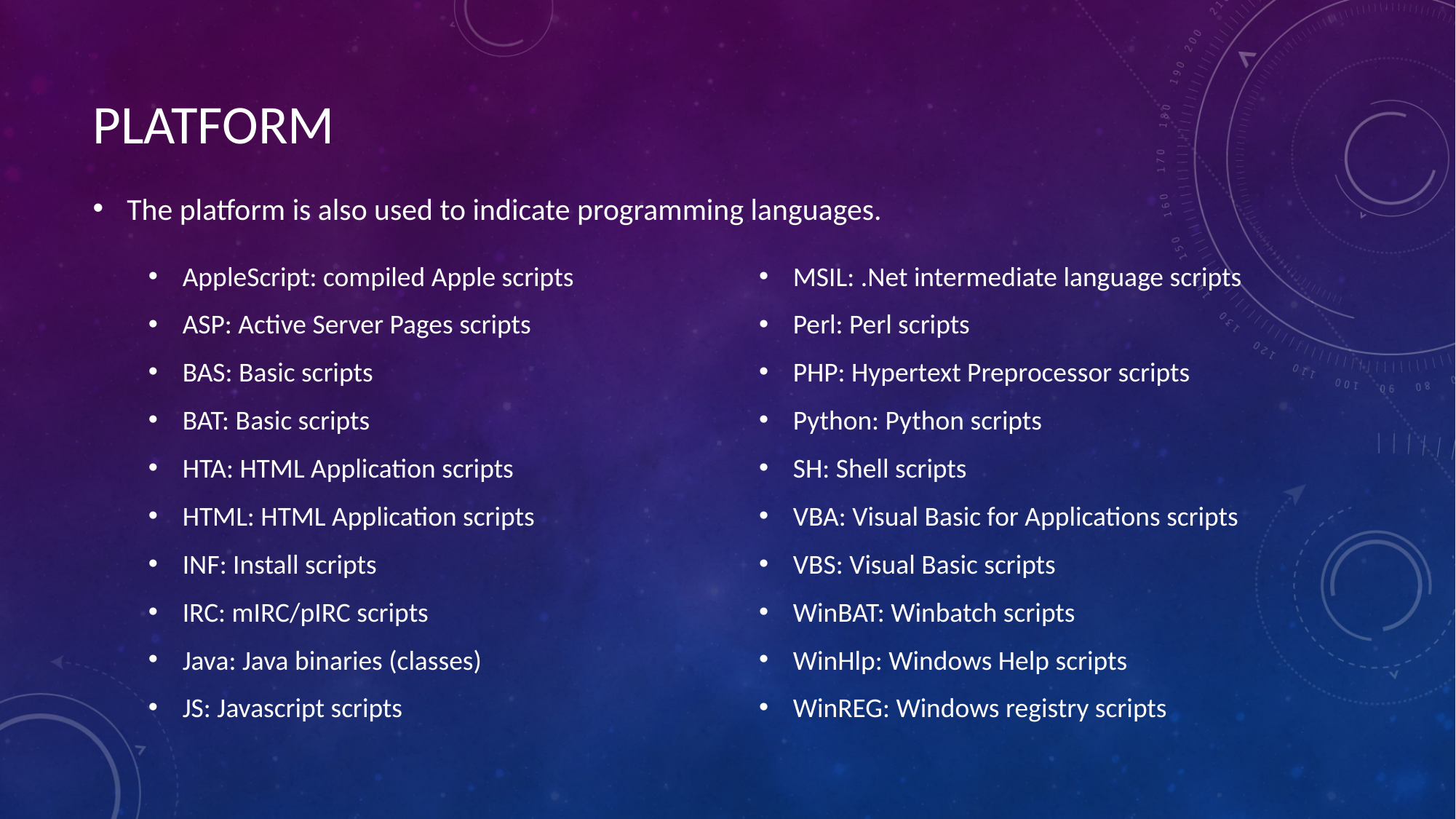

# Platform
The platform is also used to indicate programming languages.
MSIL: .Net intermediate language scripts
Perl: Perl scripts
PHP: Hypertext Preprocessor scripts
Python: Python scripts
SH: Shell scripts
VBA: Visual Basic for Applications scripts
VBS: Visual Basic scripts
WinBAT: Winbatch scripts
WinHlp: Windows Help scripts
WinREG: Windows registry scripts
AppleScript: compiled Apple scripts
ASP: Active Server Pages scripts
BAS: Basic scripts
BAT: Basic scripts
HTA: HTML Application scripts
HTML: HTML Application scripts
INF: Install scripts
IRC: mIRC/pIRC scripts
Java: Java binaries (classes)
JS: Javascript scripts